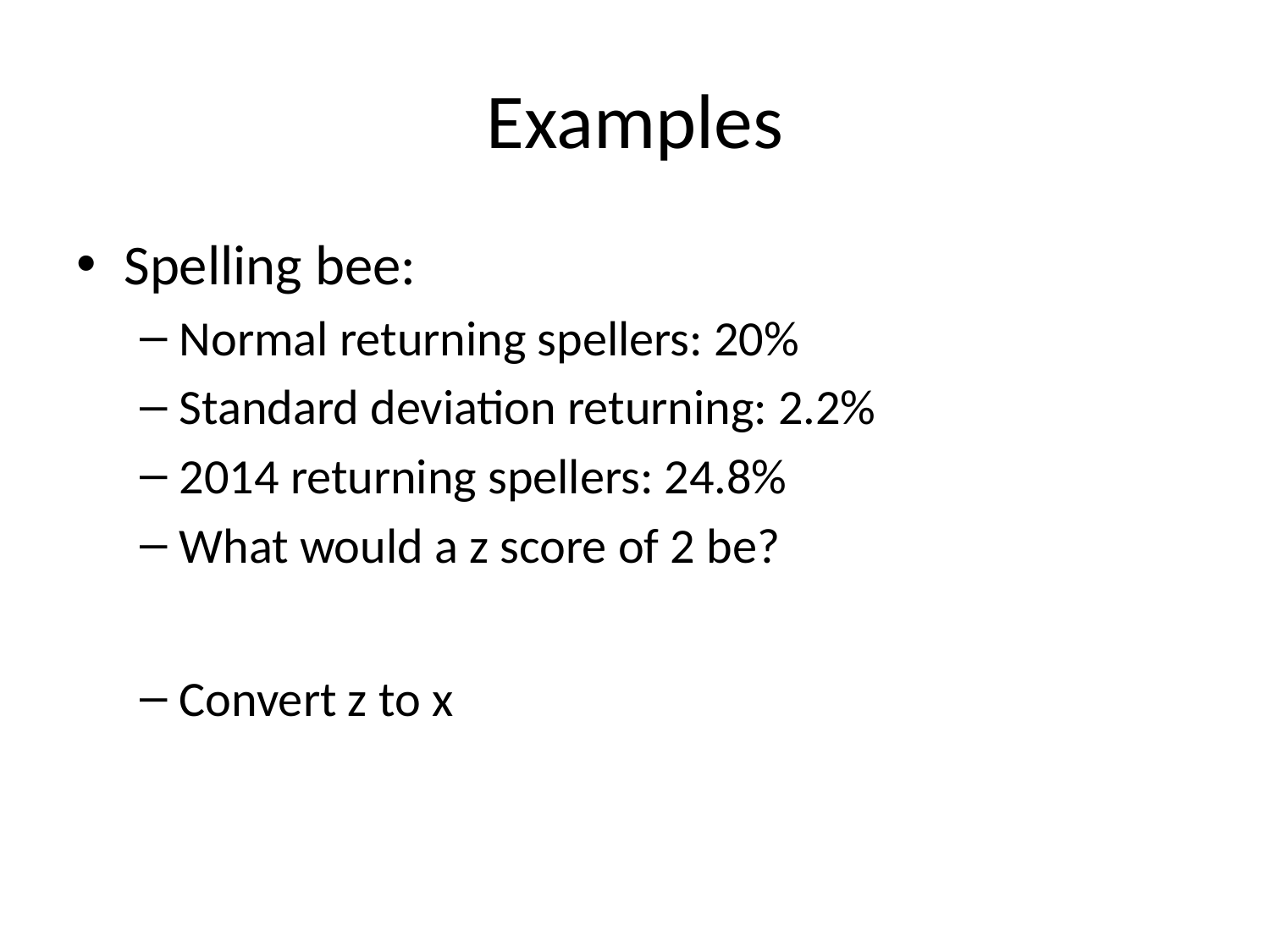

# Examples
Spelling bee:
Normal returning spellers: 20%
Standard deviation returning: 2.2%
2014 returning spellers: 24.8%
What would a z score of 2 be?

Convert z to x